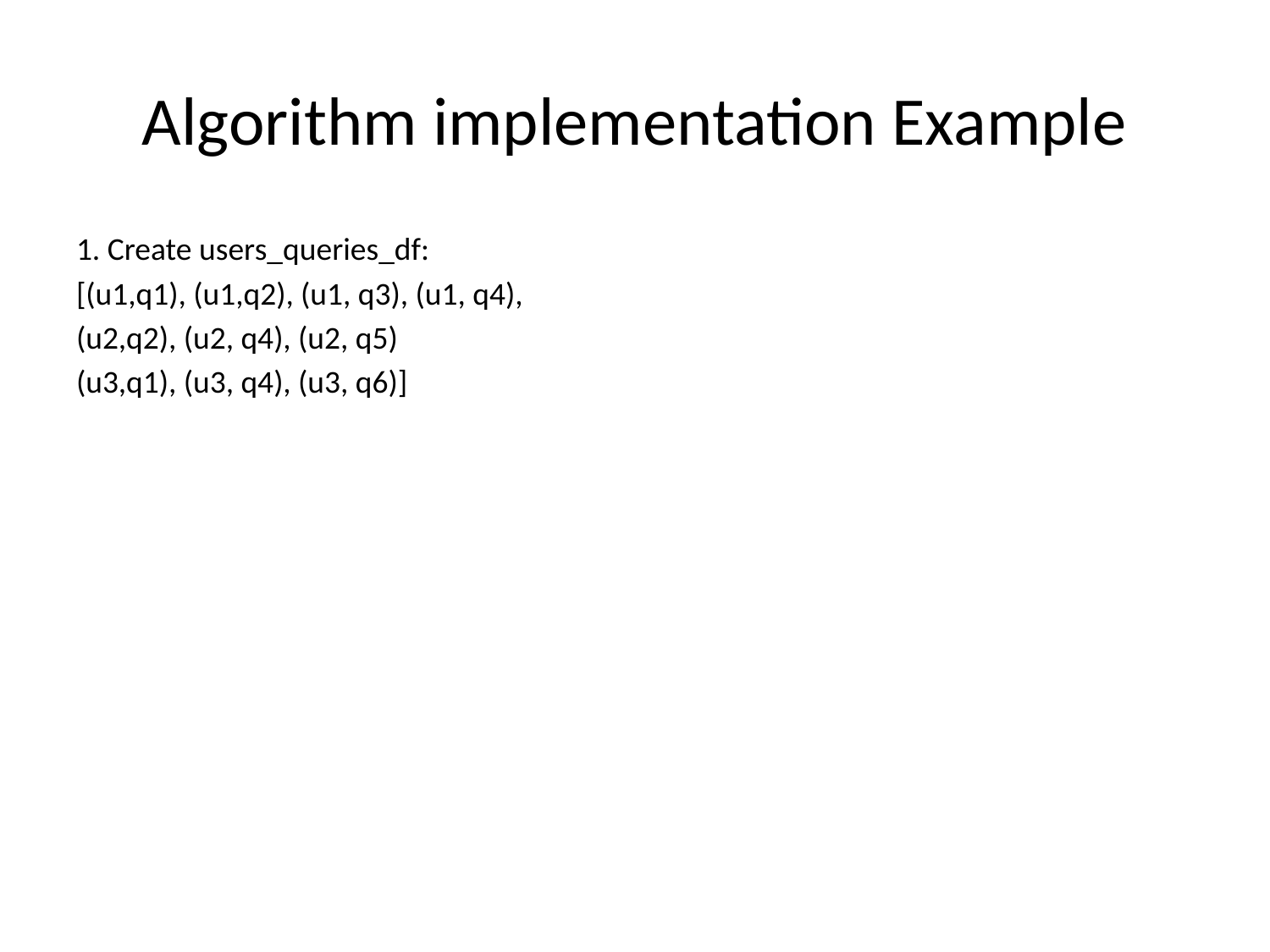

# Algorithm implementation Example
1. Create users_queries_df:
[(u1,q1), (u1,q2), (u1, q3), (u1, q4),
(u2,q2), (u2, q4), (u2, q5)
(u3,q1), (u3, q4), (u3, q6)]